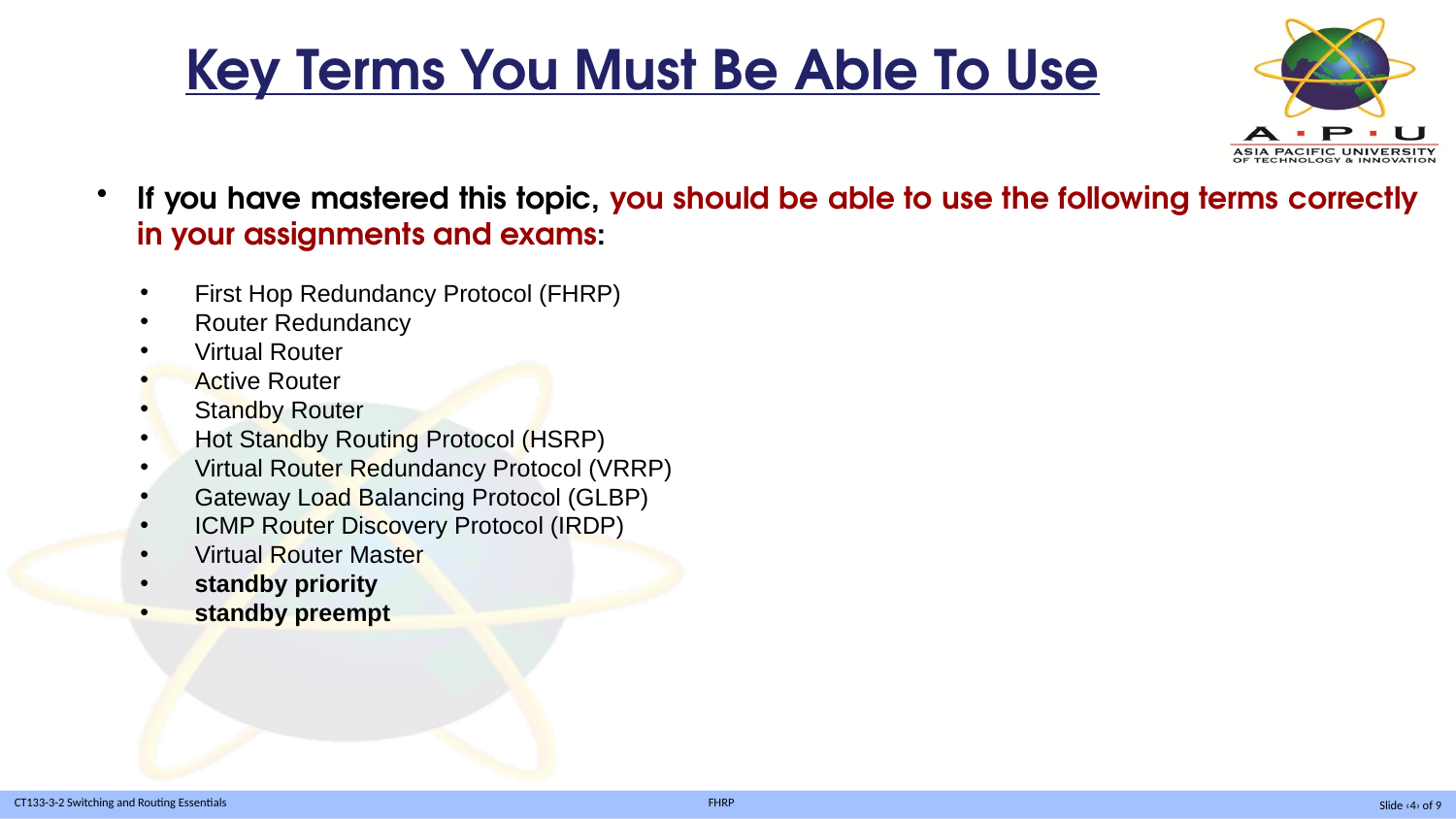

# Key Terms You Must Be Able To Use
If you have mastered this topic, you should be able to use the following terms correctly in your assignments and exams:

First Hop Redundancy Protocol (FHRP)
Router Redundancy
Virtual Router
Active Router
Standby Router
Hot Standby Routing Protocol (HSRP)
Virtual Router Redundancy Protocol (VRRP)
Gateway Load Balancing Protocol (GLBP)
ICMP Router Discovery Protocol (IRDP)
Virtual Router Master
standby priority
standby preempt

Slide ‹4› of 9